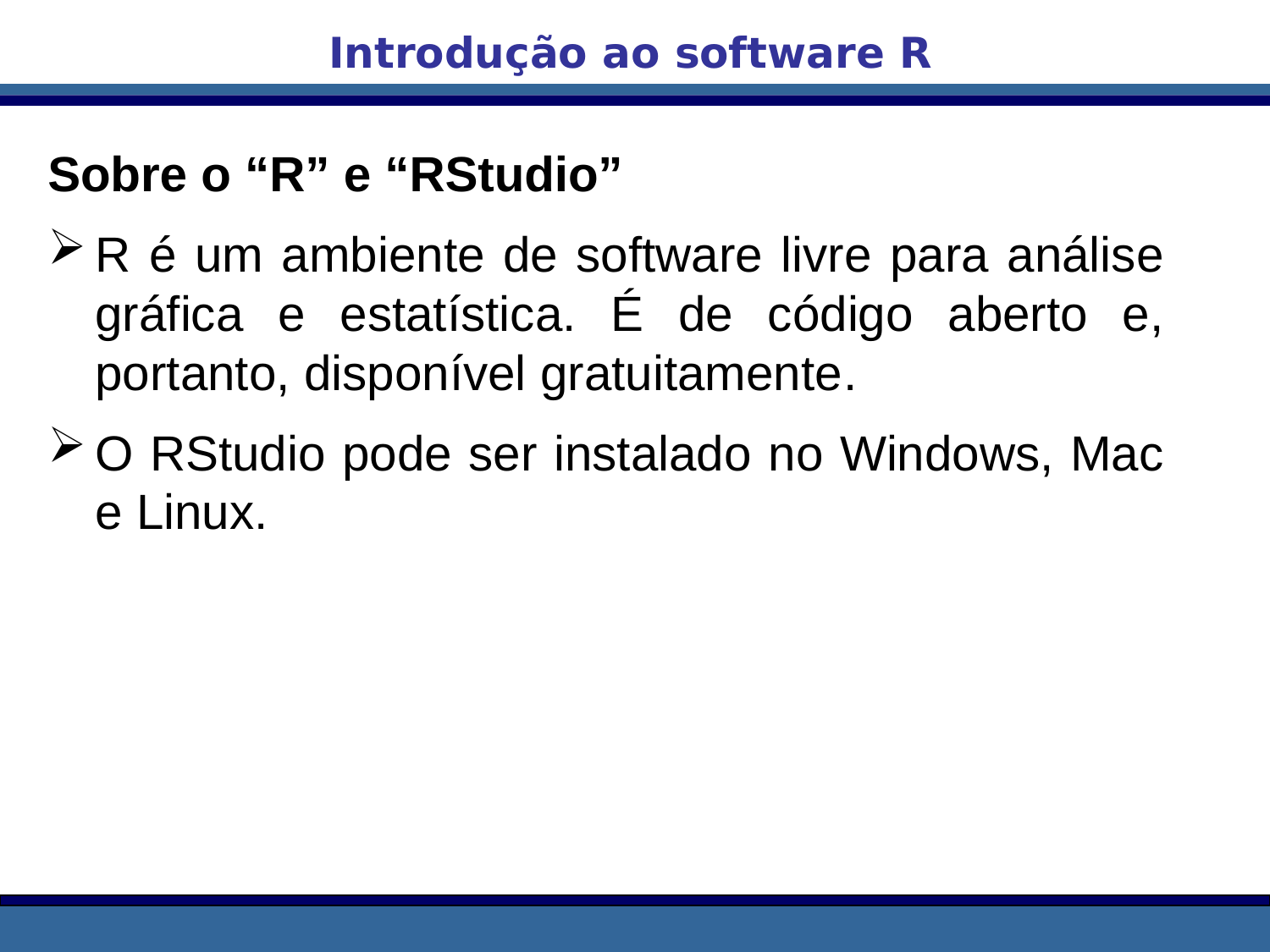

Introdução ao software R
Sobre o “R” e “RStudio”
R é um ambiente de software livre para análise gráfica e estatística. É de código aberto e, portanto, disponível gratuitamente.
O RStudio pode ser instalado no Windows, Mac e Linux.